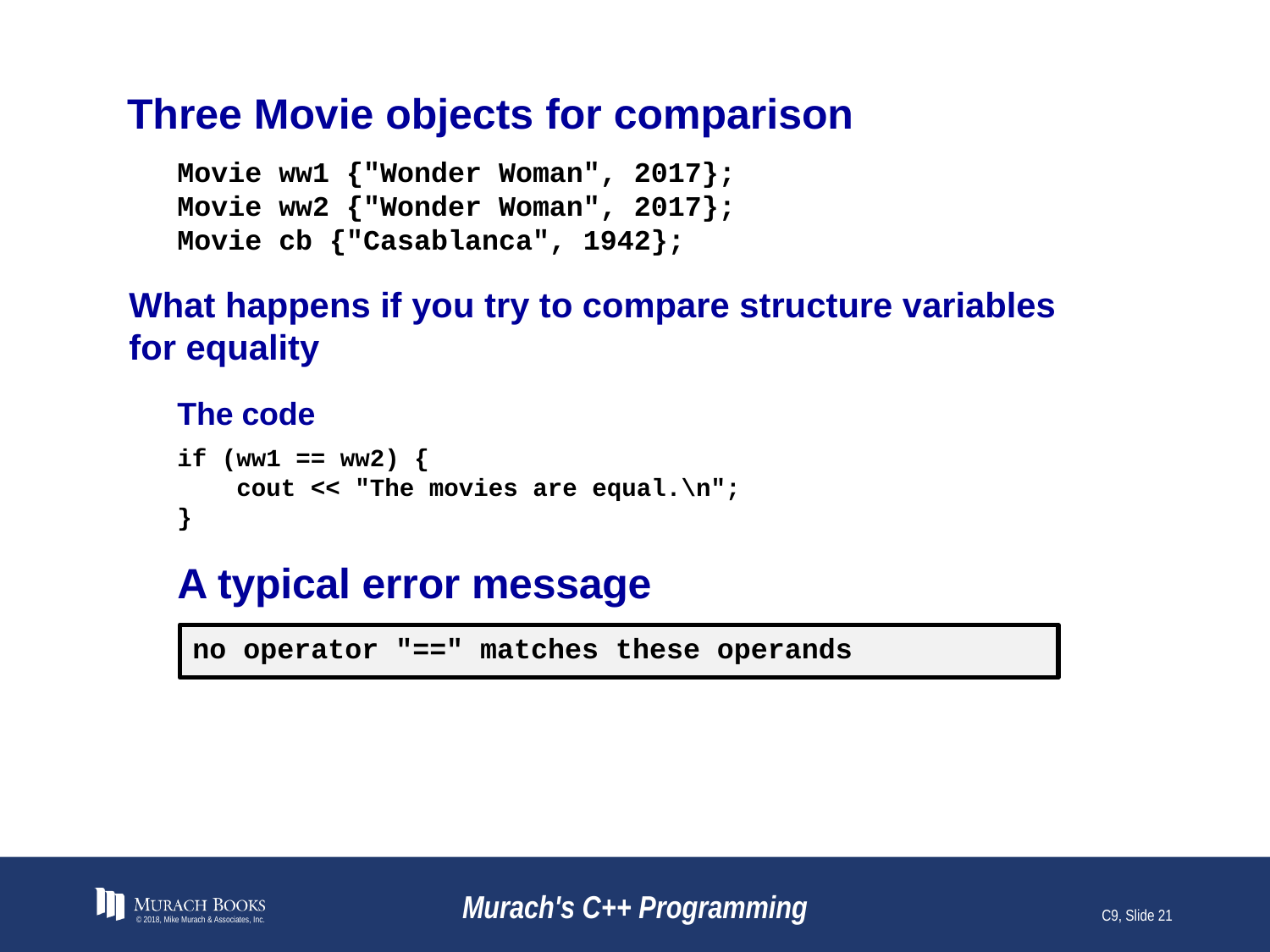

# Three Movie objects for comparison
Movie ww1 {"Wonder Woman", 2017};
Movie ww2 {"Wonder Woman", 2017};
Movie cb {"Casablanca", 1942};
What happens if you try to compare structure variables
for equality
The code
if (ww1 == ww2) {
    cout << "The movies are equal.\n";
}
A typical error message
no operator "==" matches these operands
© 2018, Mike Murach & Associates, Inc.
Murach's C++ Programming

C9, Slide 21